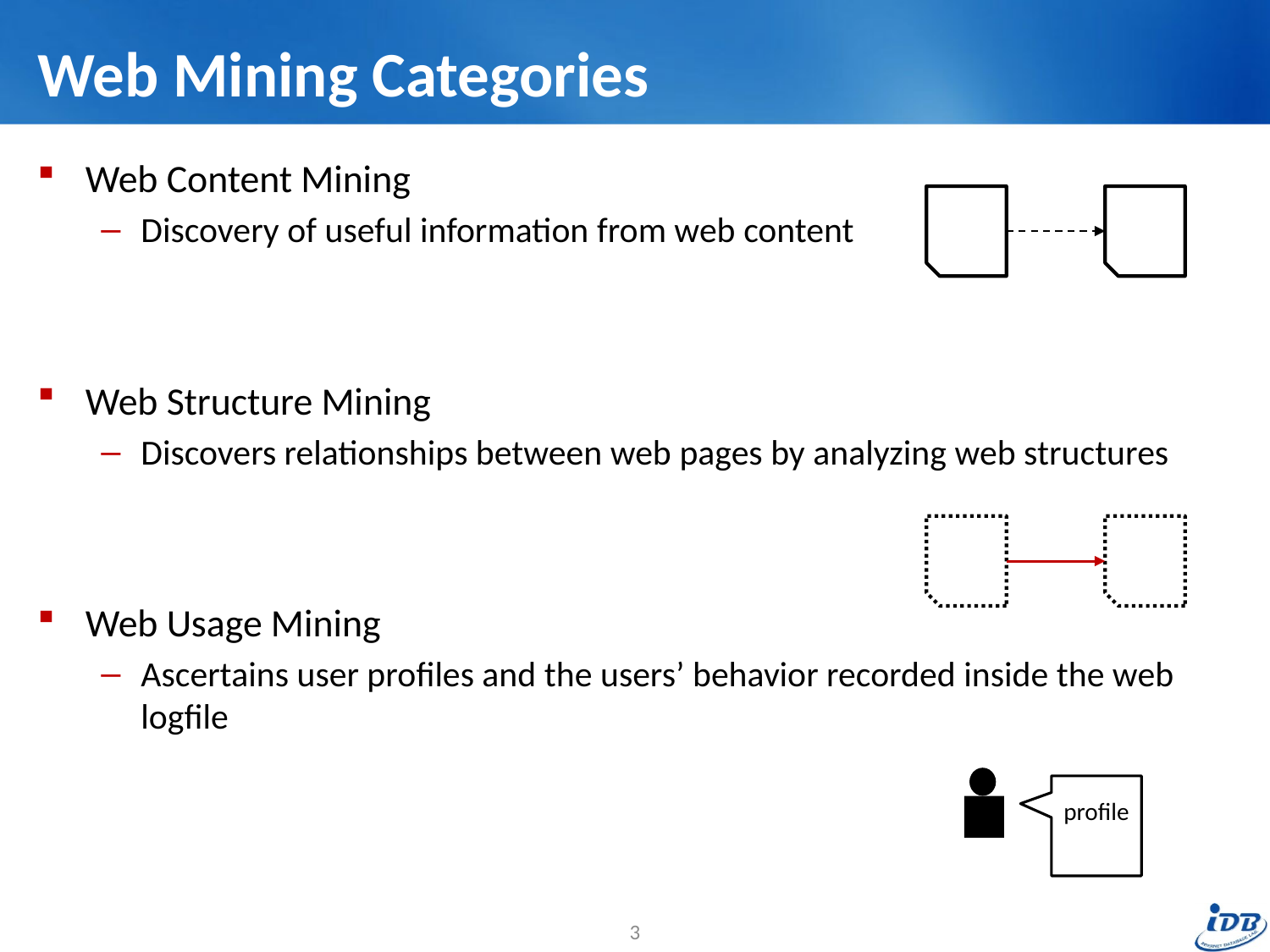

# Web Mining Categories
Web Content Mining
Discovery of useful information from web content

Web Structure Mining
Discovers relationships between web pages by analyzing web structures

Web Usage Mining
Ascertains user profiles and the users’ behavior recorded inside the web logfile

profile
3